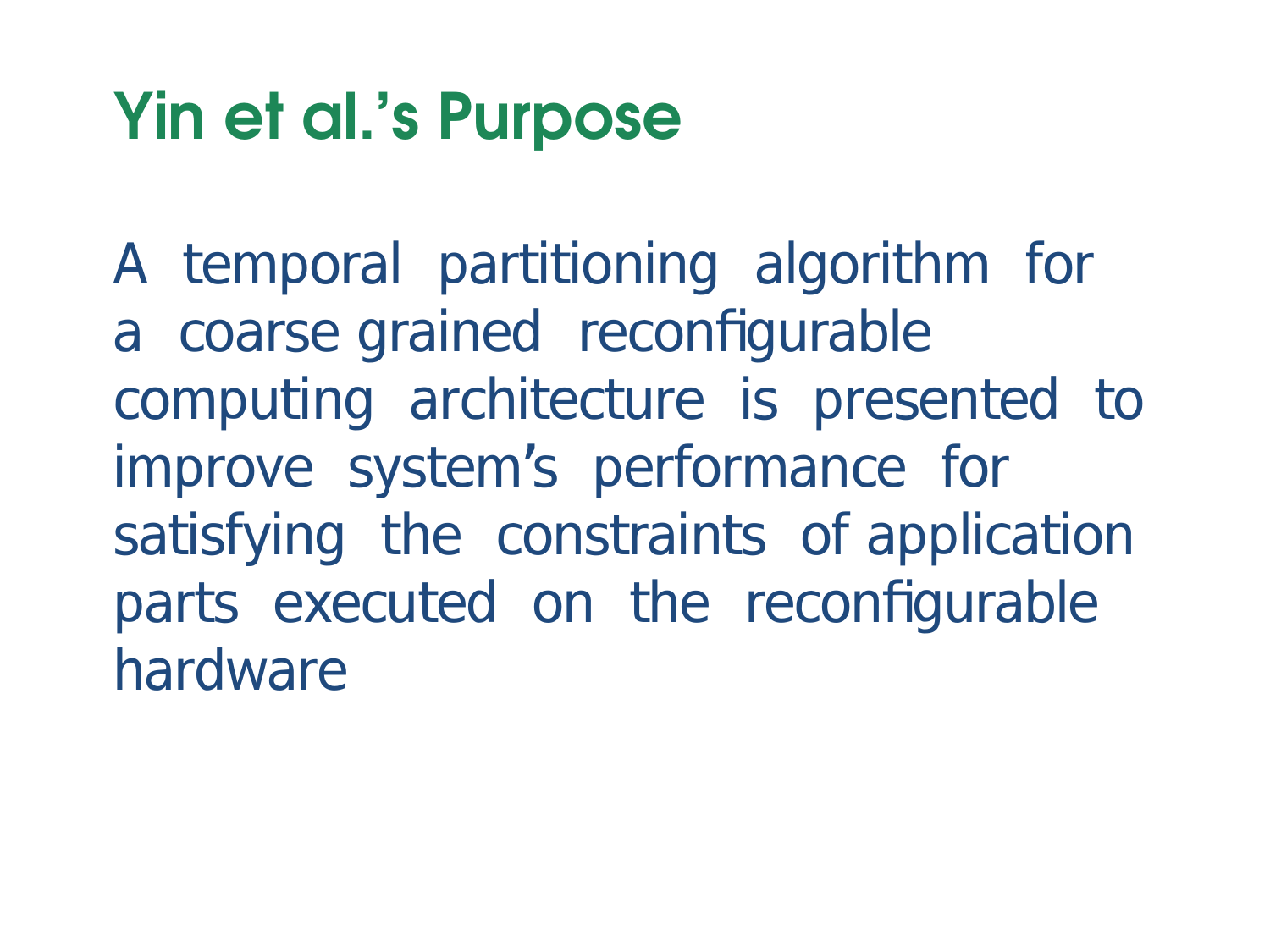

# Yin et al.’s Purpose
A  temporal  partitioning  algorithm  for  a  coarse grained  reconfigurable  computing  architecture  is  presented  to improve  system’s  performance  for  satisfying  the  constraints  of application  parts  executed  on  the  reconfigurable  hardware